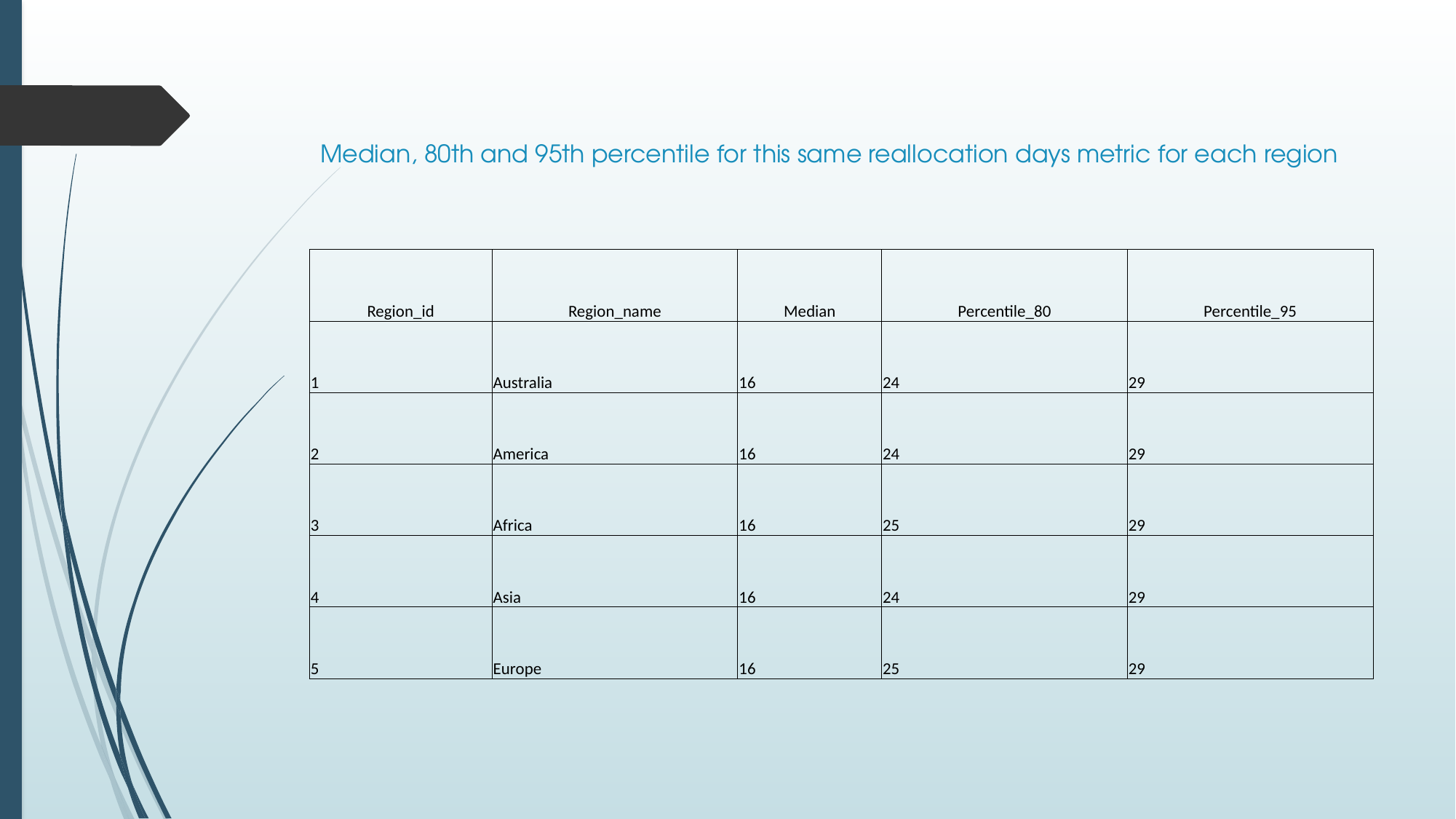

# Median, 80th and 95th percentile for this same reallocation days metric for each region
| Region\_id | Region\_name | Median | Percentile\_80 | Percentile\_95 |
| --- | --- | --- | --- | --- |
| 1 | Australia | 16 | 24 | 29 |
| 2 | America | 16 | 24 | 29 |
| 3 | Africa | 16 | 25 | 29 |
| 4 | Asia | 16 | 24 | 29 |
| 5 | Europe | 16 | 25 | 29 |